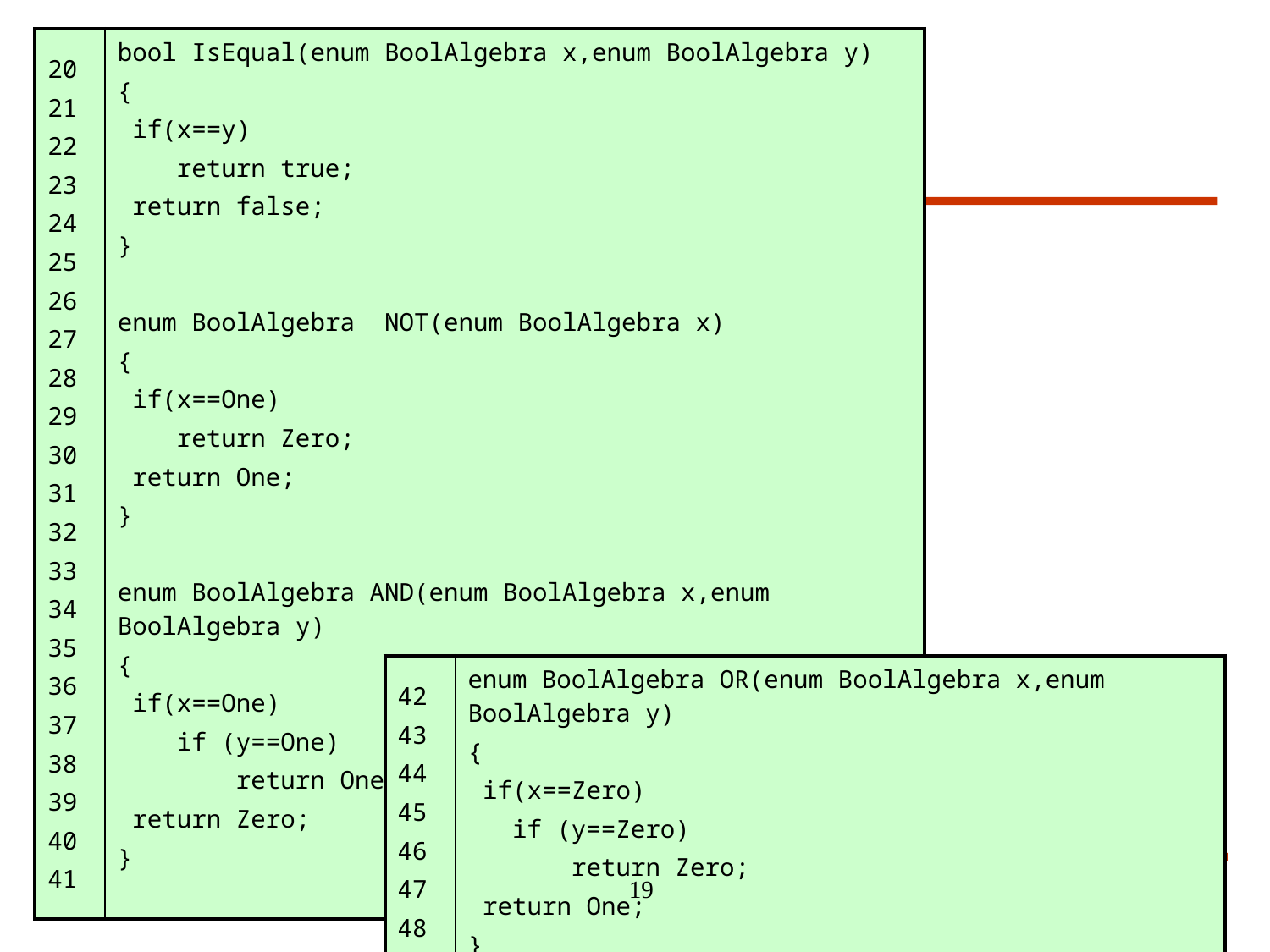

| 20 21 22 23 24 25 26 27 28 29 30 31 32 33 34 35 36 37 38 39 40 41 | bool IsEqual(enum BoolAlgebra x,enum BoolAlgebra y) { if(x==y) return true; return false; } enum BoolAlgebra NOT(enum BoolAlgebra x) { if(x==One) return Zero; return One; } enum BoolAlgebra AND(enum BoolAlgebra x,enum BoolAlgebra y) { if(x==One) if (y==One) return One; return Zero; } |
| --- | --- |
| 42 43 44 45 46 47 48 | enum BoolAlgebra OR(enum BoolAlgebra x,enum BoolAlgebra y) { if(x==Zero) if (y==Zero) return Zero; return One; } |
| --- | --- |
19